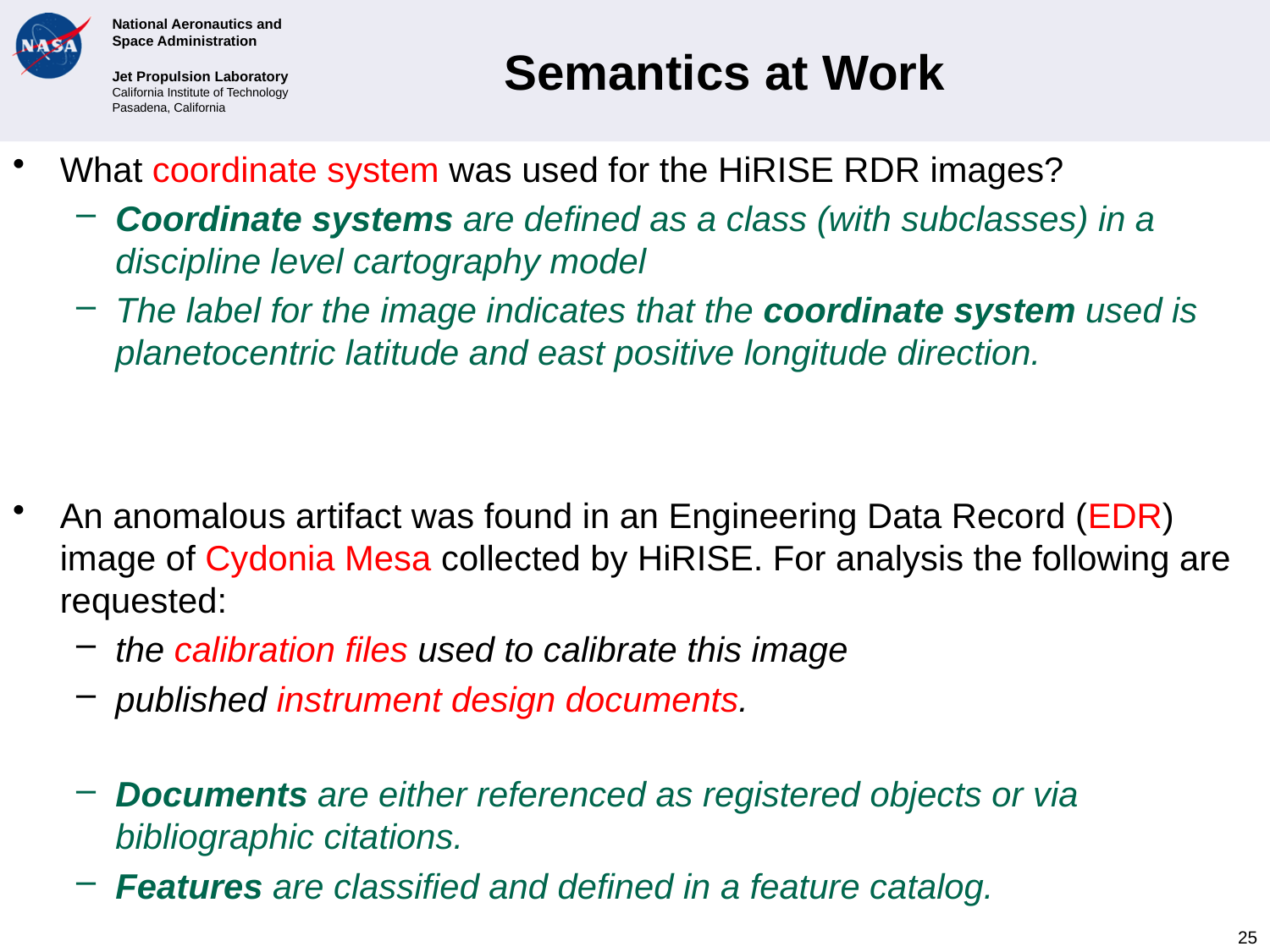

# Semantics at Work
What coordinate system was used for the HiRISE RDR images?
Coordinate systems are defined as a class (with subclasses) in a discipline level cartography model
The label for the image indicates that the coordinate system used is planetocentric latitude and east positive longitude direction.

An anomalous artifact was found in an Engineering Data Record (EDR) image of Cydonia Mesa collected by HiRISE. For analysis the following are requested:
the calibration files used to calibrate this image
published instrument design documents.

Documents are either referenced as registered objects or via bibliographic citations.
Features are classified and defined in a feature catalog.

25